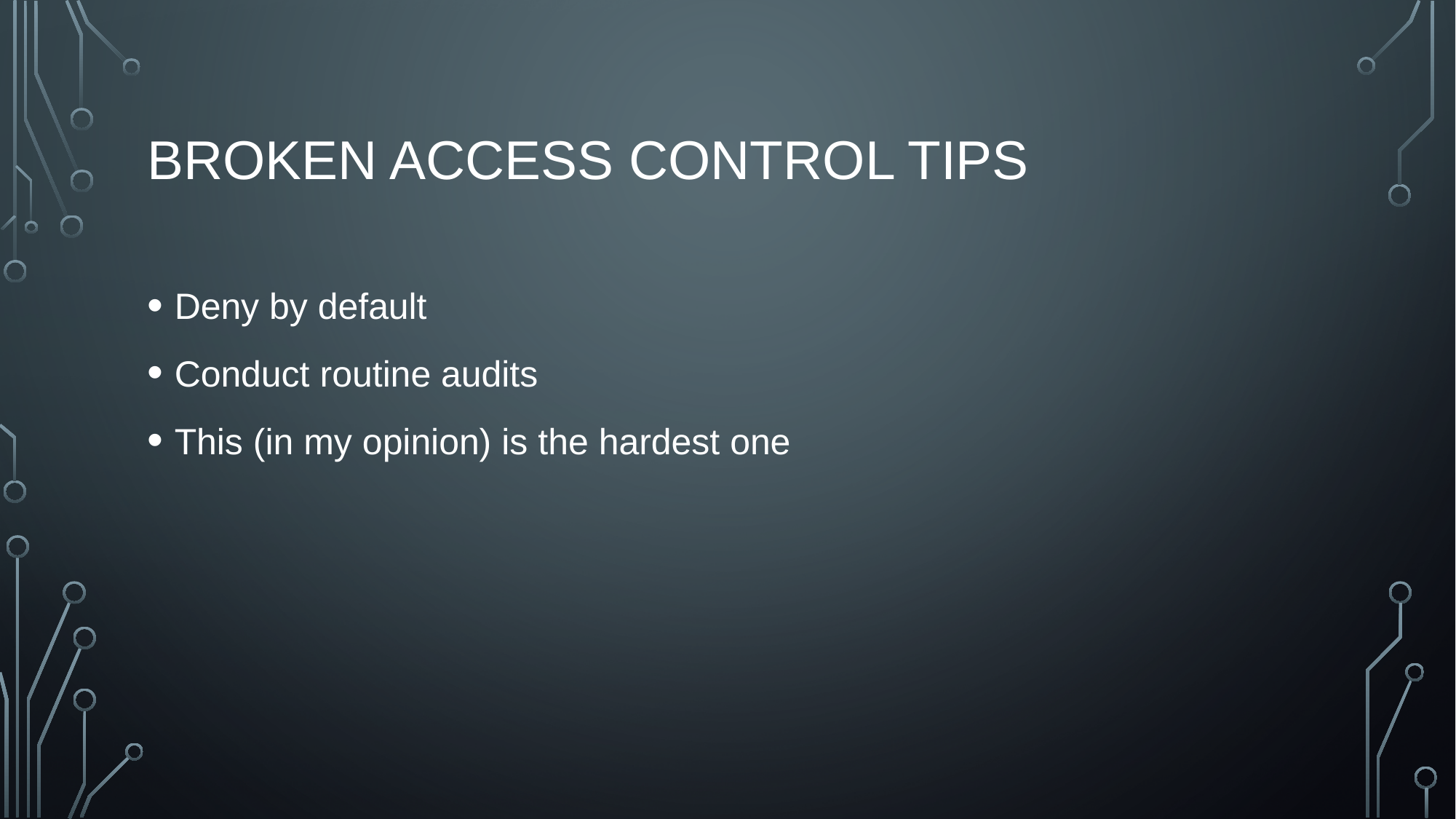

# Broken Access Control tips
Deny by default
Conduct routine audits
This (in my opinion) is the hardest one